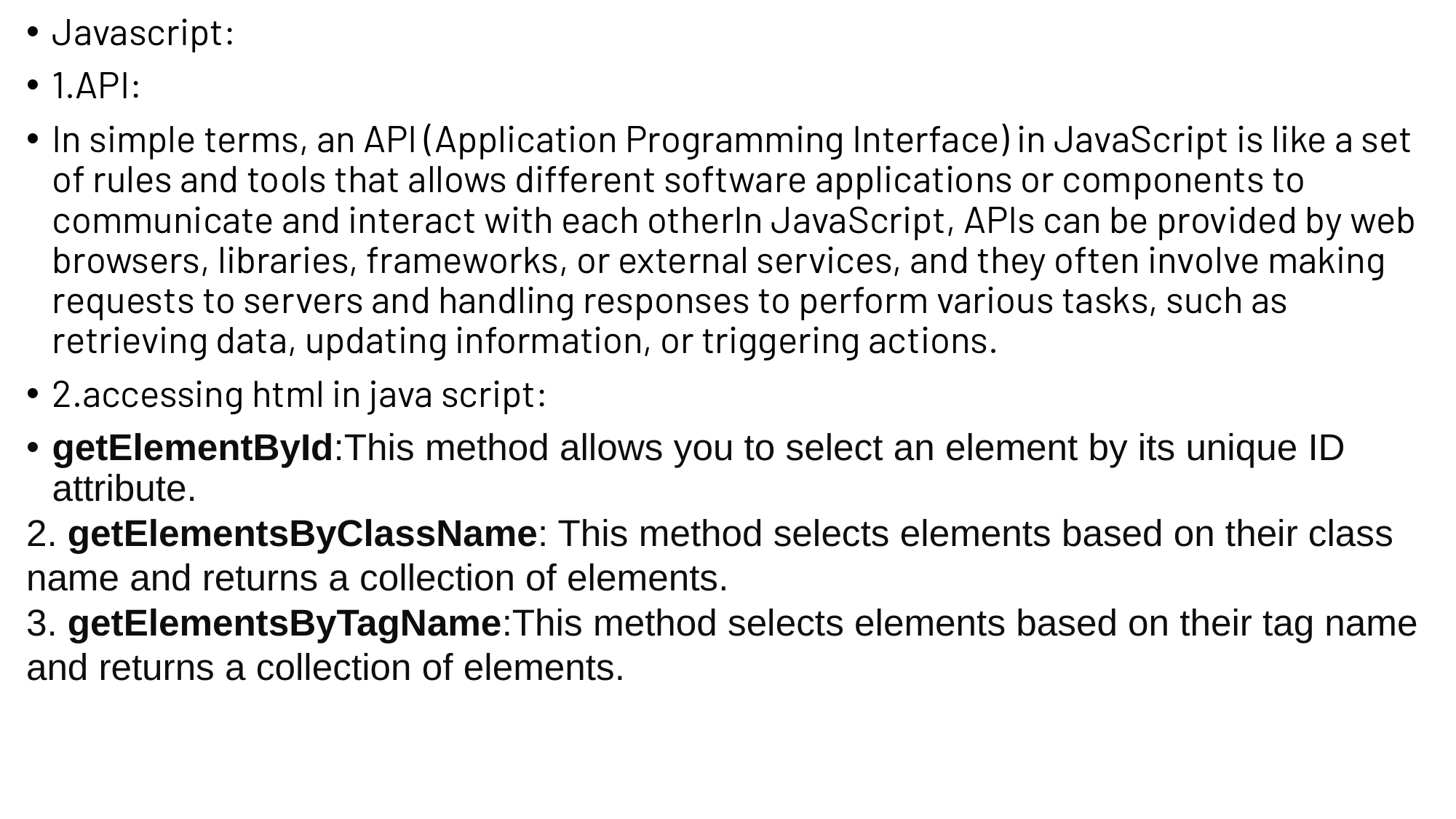

Javascript:
1.API:
In simple terms, an API (Application Programming Interface) in JavaScript is like a set of rules and tools that allows different software applications or components to communicate and interact with each otherIn JavaScript, APIs can be provided by web browsers, libraries, frameworks, or external services, and they often involve making requests to servers and handling responses to perform various tasks, such as retrieving data, updating information, or triggering actions.
2.accessing html in java script:
getElementById:This method allows you to select an element by its unique ID attribute.
2. getElementsByClassName: This method selects elements based on their class name and returns a collection of elements.
3. getElementsByTagName:This method selects elements based on their tag name and returns a collection of elements.